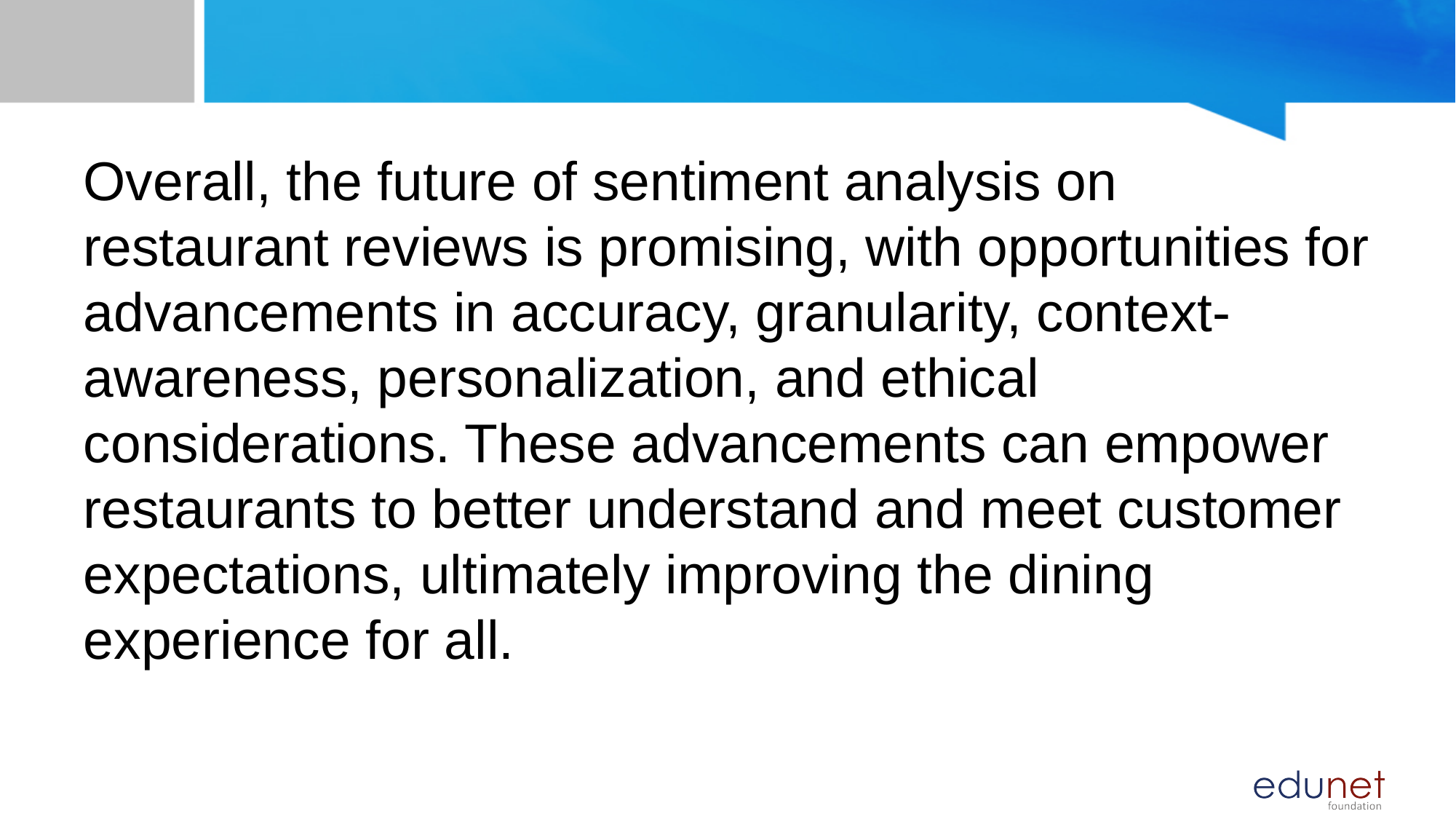

#
Overall, the future of sentiment analysis on restaurant reviews is promising, with opportunities for advancements in accuracy, granularity, context-awareness, personalization, and ethical considerations. These advancements can empower restaurants to better understand and meet customer expectations, ultimately improving the dining experience for all.